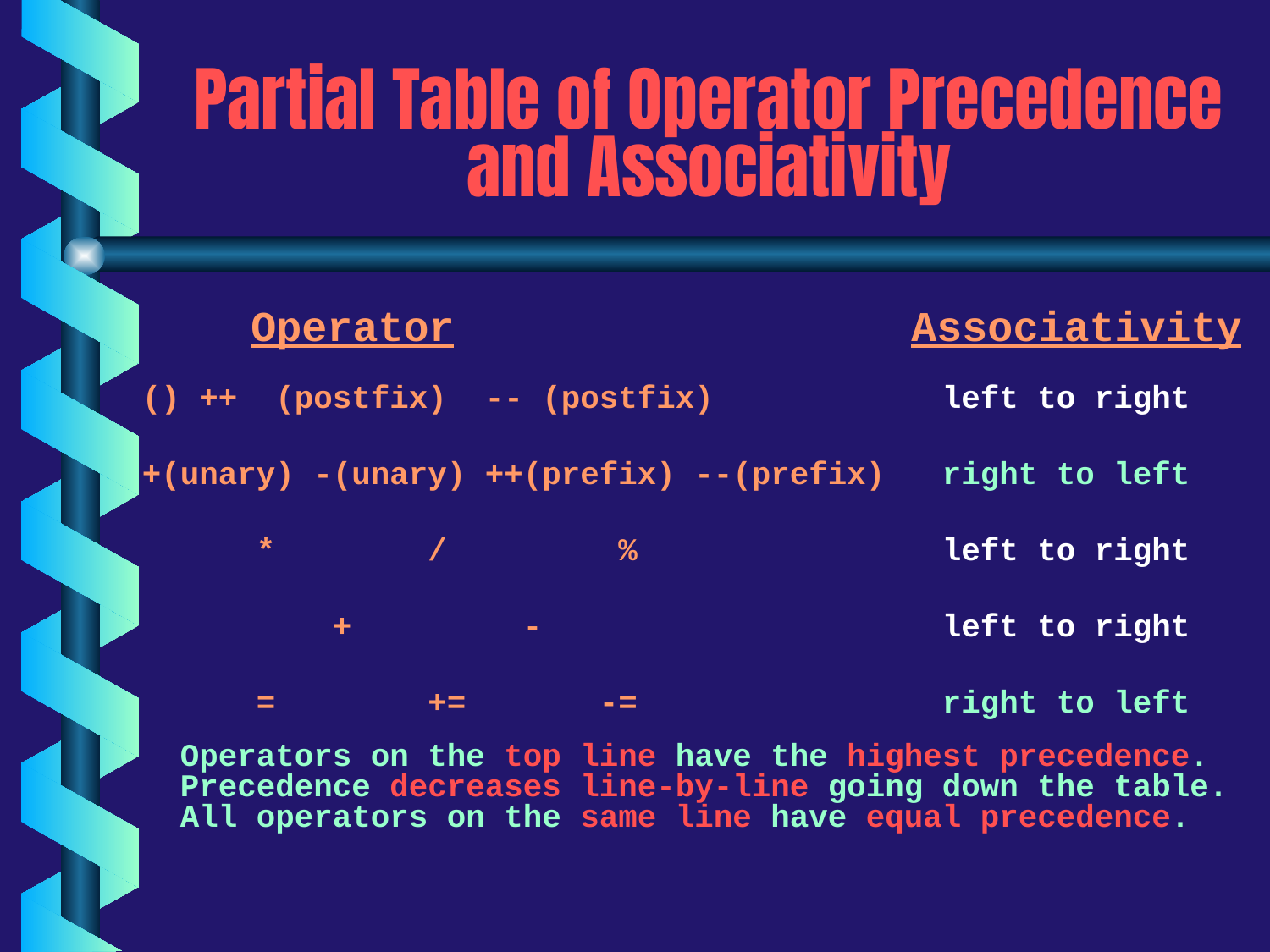

# Partial Table of Operator Precedence and Associativity
  Operator                  Associativity
() ++  (postfix)  -- (postfix)            left to right

+(unary) -(unary) ++(prefix) --(prefix)   right to left

      *        /         %                left to right

          +         -                     left to right

      =        +=       -=                right to left

  Operators on the top line have the highest precedence.
  Precedence decreases line-by-line going down the table.
  All operators on the same line have equal precedence.